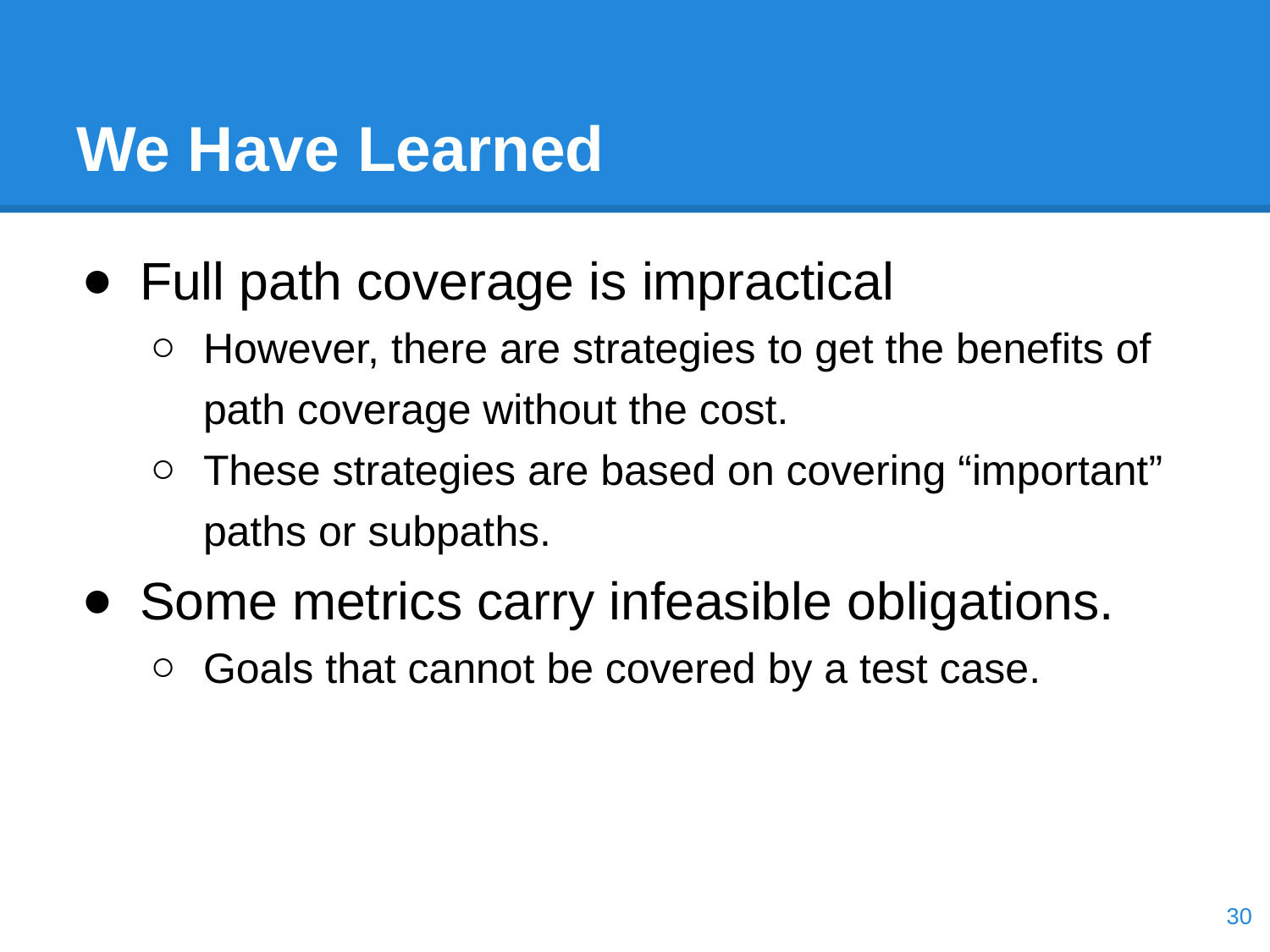

# We Have Learned
Full path coverage is impractical
However, there are strategies to get the benefits of path coverage without the cost.
These strategies are based on covering “important” paths or subpaths.
Some metrics carry infeasible obligations.
Goals that cannot be covered by a test case.

30